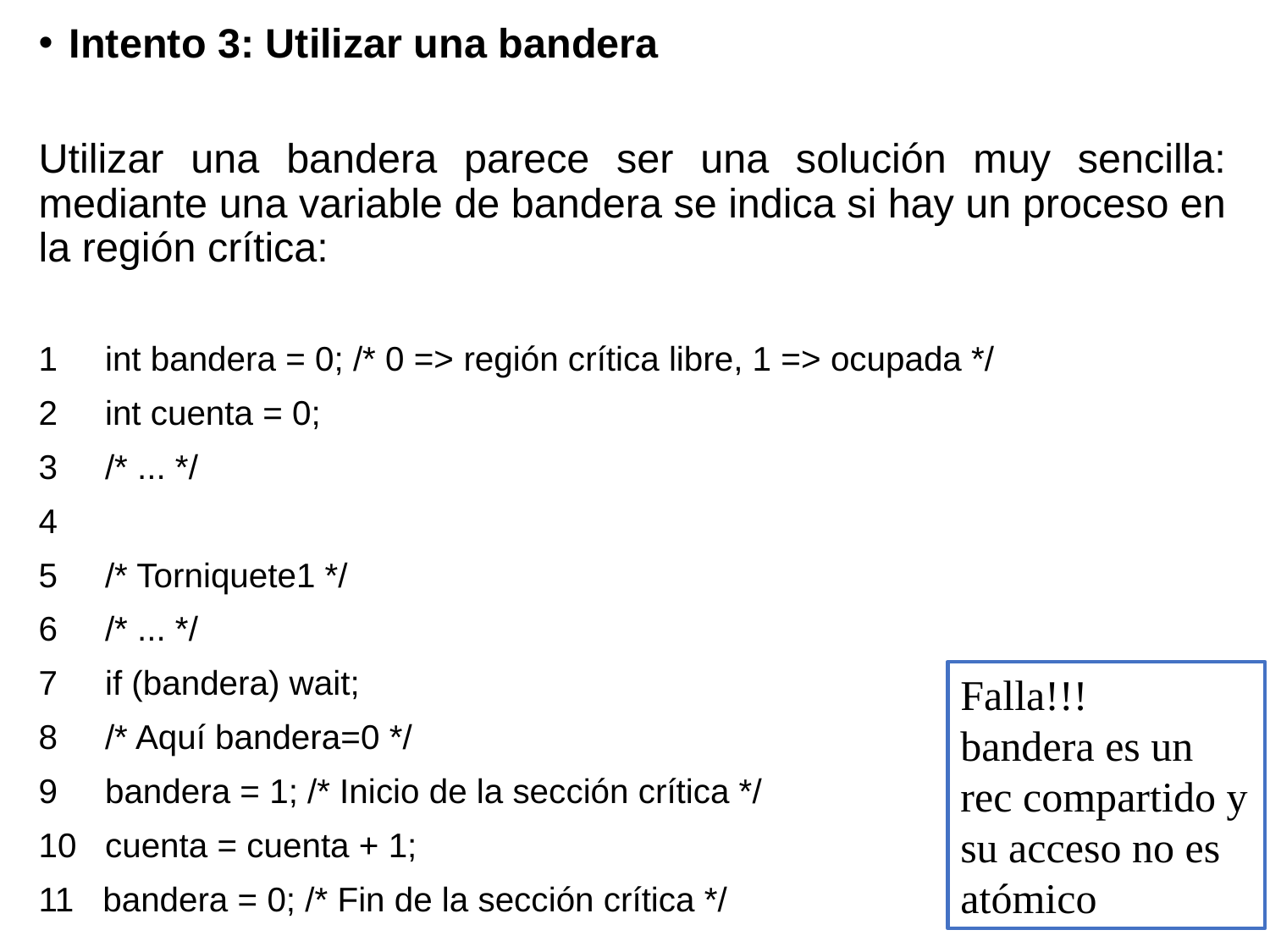

Intento 3: Utilizar una bandera

Utilizar una bandera parece ser una solución muy sencilla: mediante una variable de bandera se indica si hay un proceso en la región crítica:

1     int bandera = 0; /* 0 => región crítica libre, 1 => ocupada */
2     int cuenta = 0;
3     /* ... */
4
5     /* Torniquete1 */
6     /* ... */
7     if (bandera) wait;
8     /* Aquí bandera=0 */
9     bandera = 1; /* Inicio de la sección crítica */
10   cuenta = cuenta + 1;
11   bandera = 0; /* Fin de la sección crítica */
Falla!!!   
bandera es un rec compartido y su acceso no es atómico